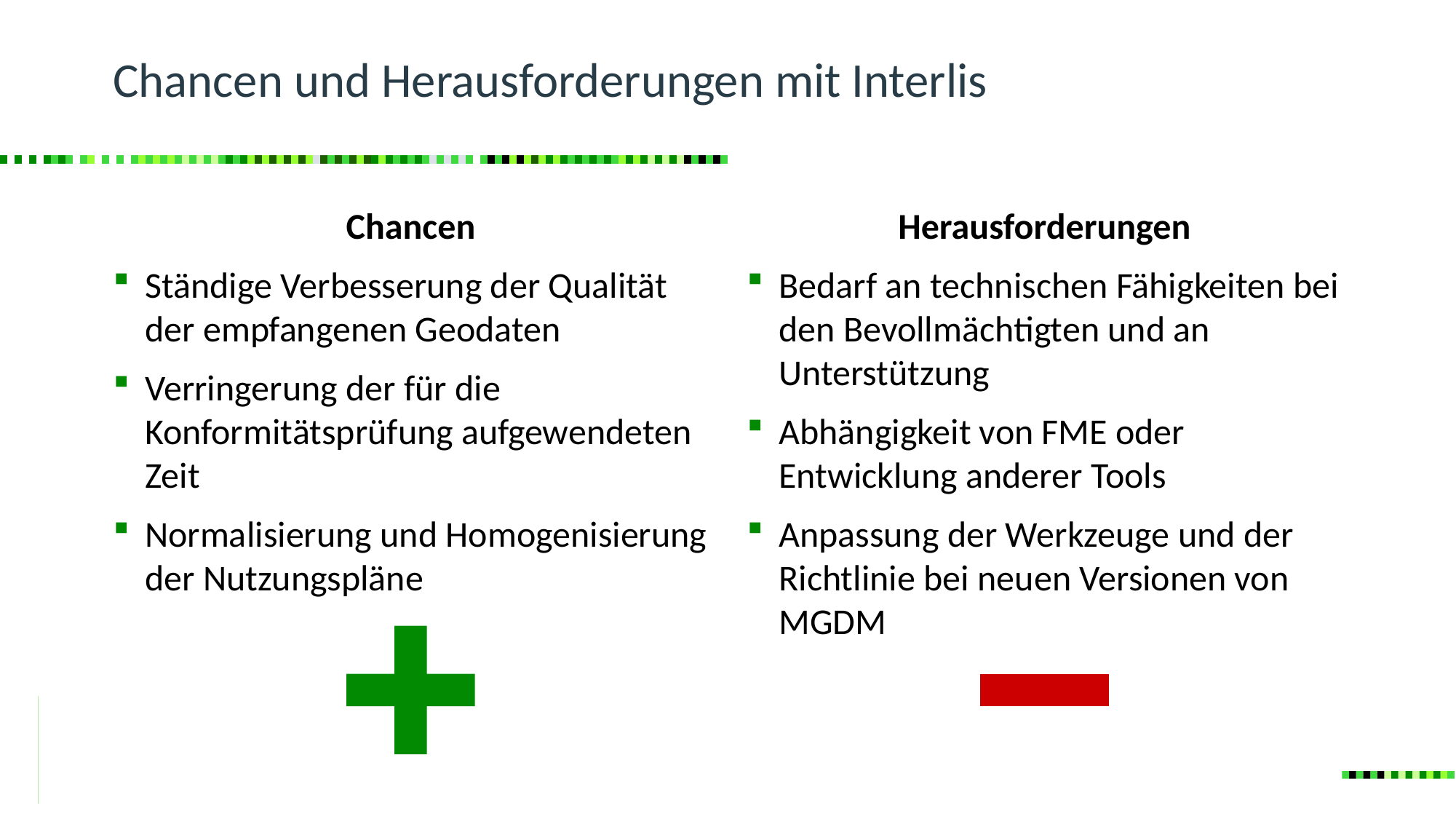

# Chancen und Herausforderungen mit Interlis
Chancen
Ständige Verbesserung der Qualität der empfangenen Geodaten
Verringerung der für die Konformitätsprüfung aufgewendeten Zeit
Normalisierung und Homogenisierung der Nutzungspläne
Herausforderungen
Bedarf an technischen Fähigkeiten bei den Bevollmächtigten und an Unterstützung
Abhängigkeit von FME oder Entwicklung anderer Tools
Anpassung der Werkzeuge und der Richtlinie bei neuen Versionen von MGDM